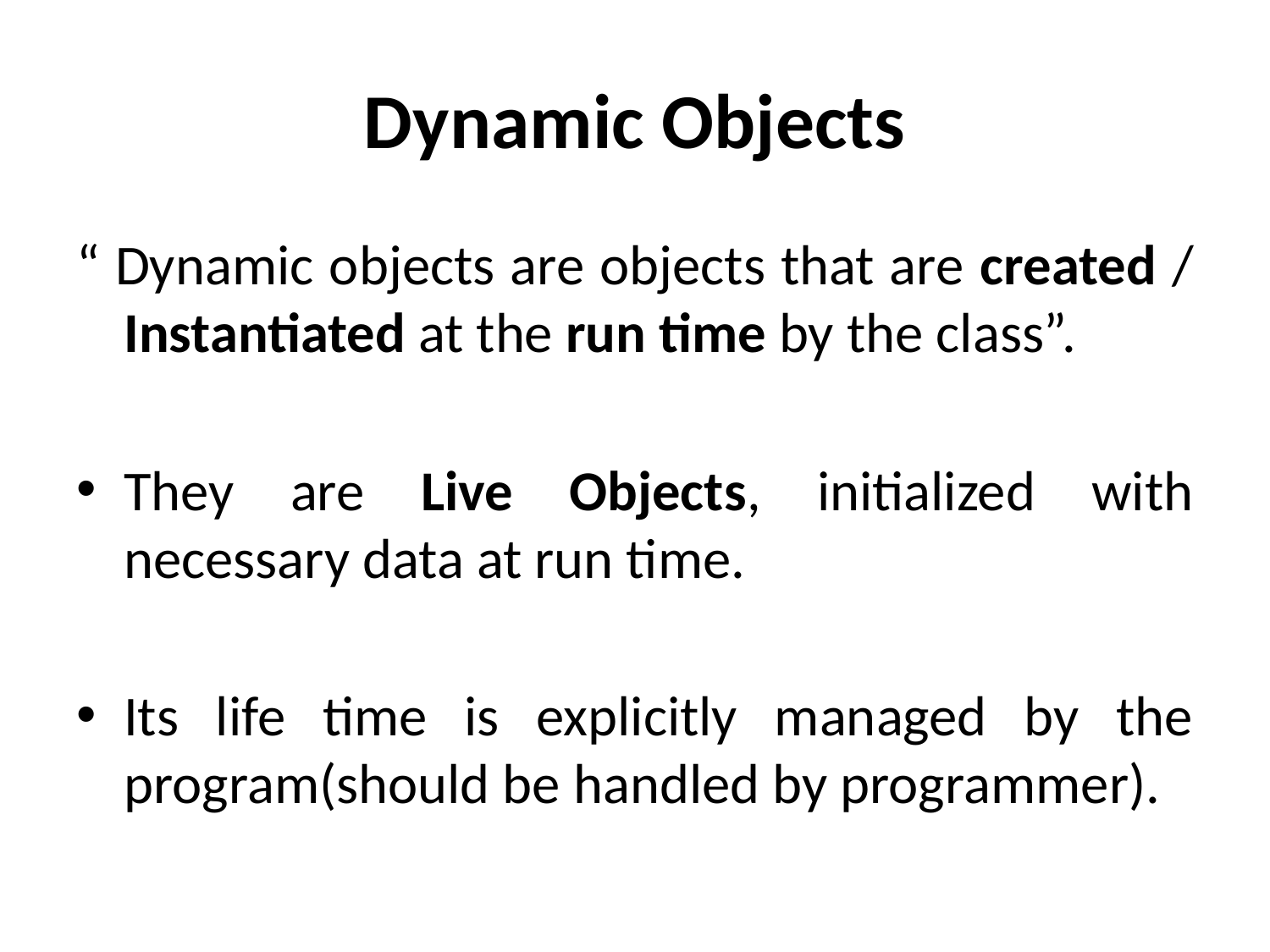

# Dynamic Objects
“ Dynamic objects are objects that are created / Instantiated at the run time by the class”.

They are Live Objects, initialized with necessary data at run time.

Its life time is explicitly managed by the program(should be handled by programmer).